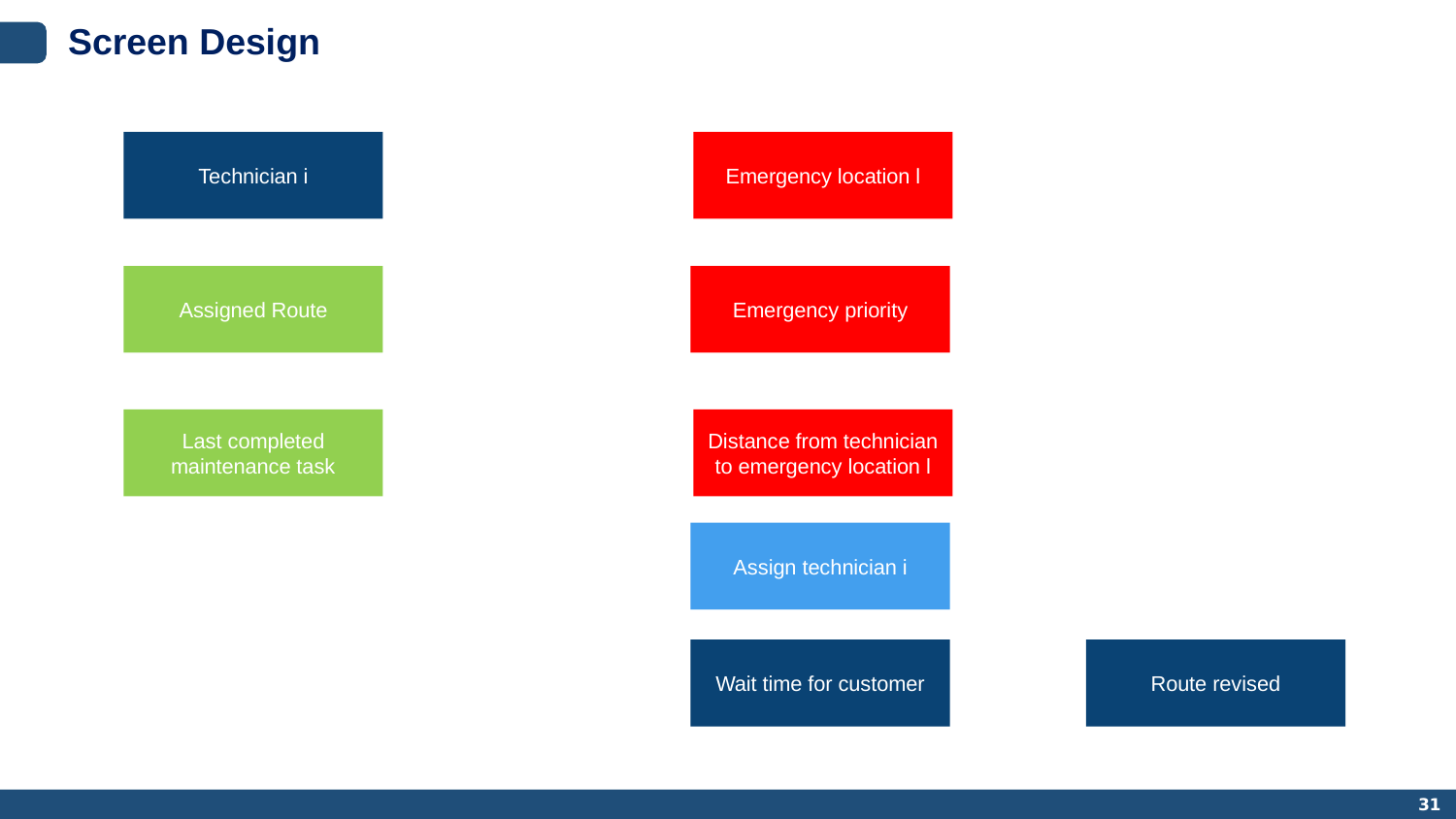

# Screen Design

Emergency location l
Technician i
.
Emergency priority
Assigned Route
Distance from technician to emergency location l
Last completed maintenance task
Assign technician i
Wait time for customer
Route revised